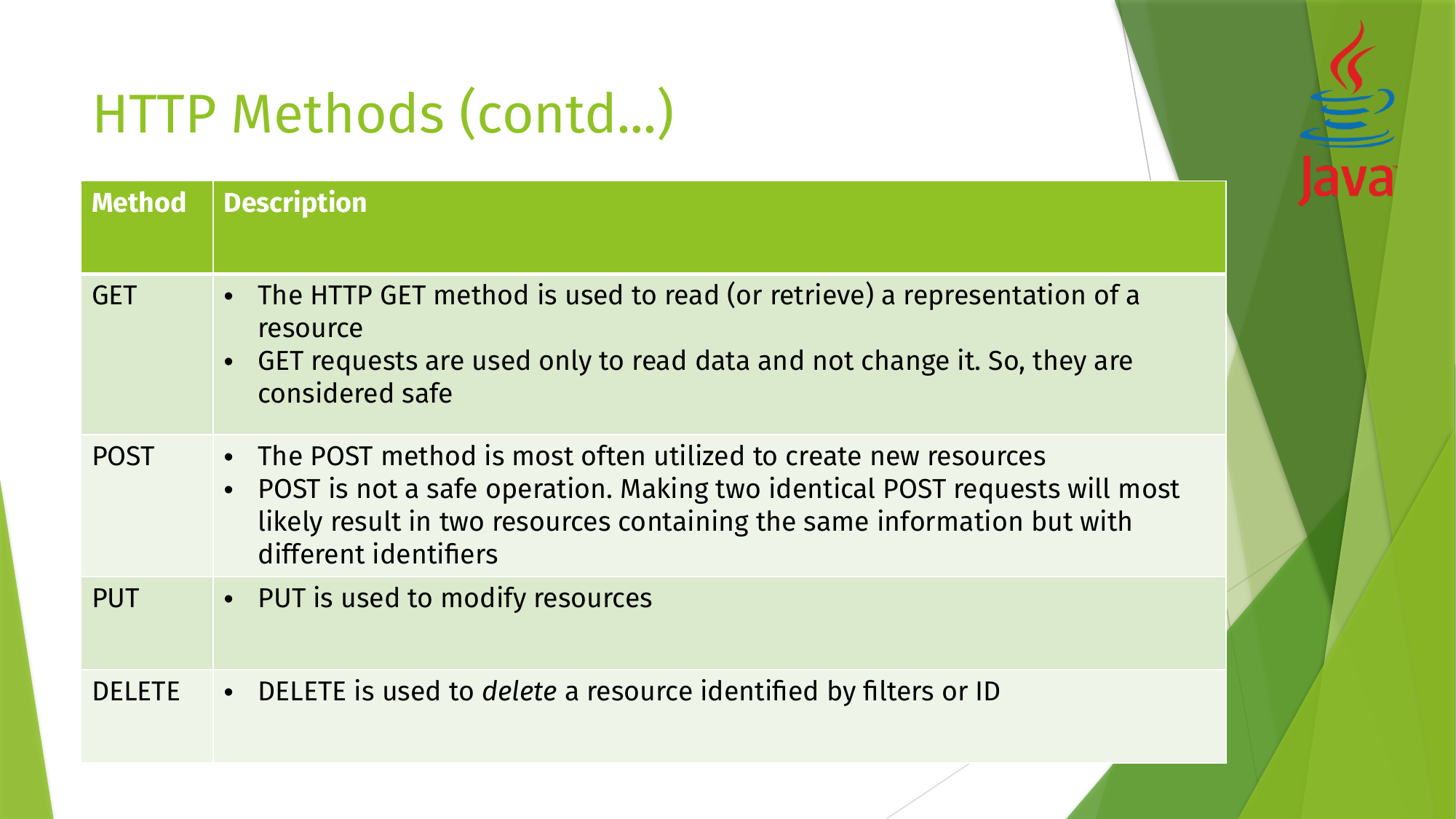

# HTTP Methods (contd...)
| Method | Description |
| --- | --- |
| GET | The HTTP GET method is used to read (or retrieve) a representation of a resource GET requests are used only to read data and not change it. So, they are considered safe |
| POST | The POST method is most often utilized to create new resources POST is not a safe operation. Making two identical POST requests will most likely result in two resources containing the same information but with different identifiers |
| PUT | PUT is used to modify resources |
| DELETE | DELETE is used to delete a resource identified by filters or ID |